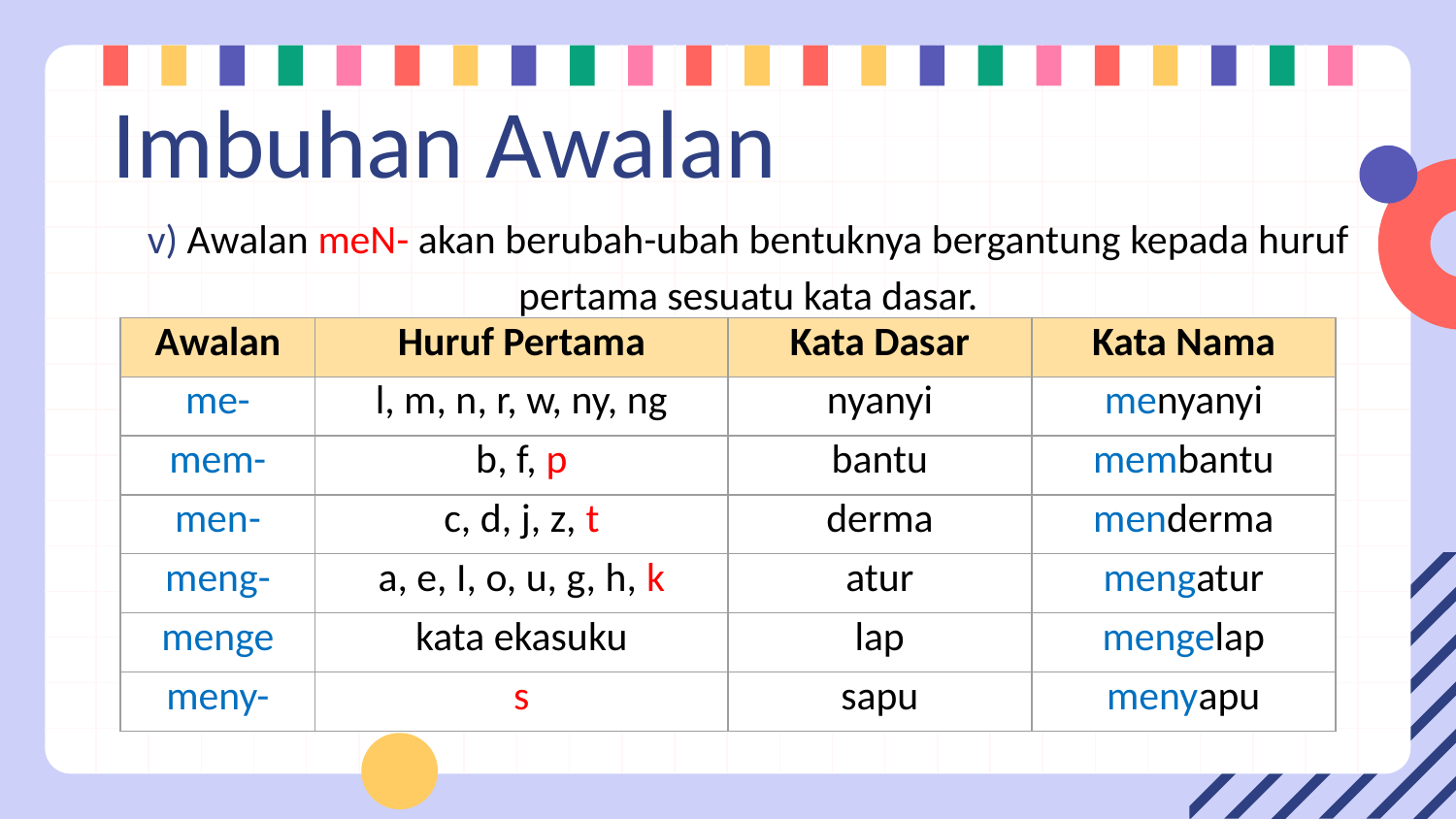

# Imbuhan Awalan

v) Awalan meN- akan berubah-ubah bentuknya bergantung kepada huruf pertama sesuatu kata dasar.

| Awalan | Huruf Pertama | Kata Dasar | Kata Nama |
| --- | --- | --- | --- |
| me- | l, m, n, r, w, ny, ng | nyanyi | menyanyi |
| mem- | b, f, p | bantu | membantu |
| men- | c, d, j, z, t | derma | menderma |
| meng- | a, e, I, o, u, g, h, k | atur | mengatur |
| menge | kata ekasuku | lap | mengelap |
| meny- | s | sapu | menyapu |